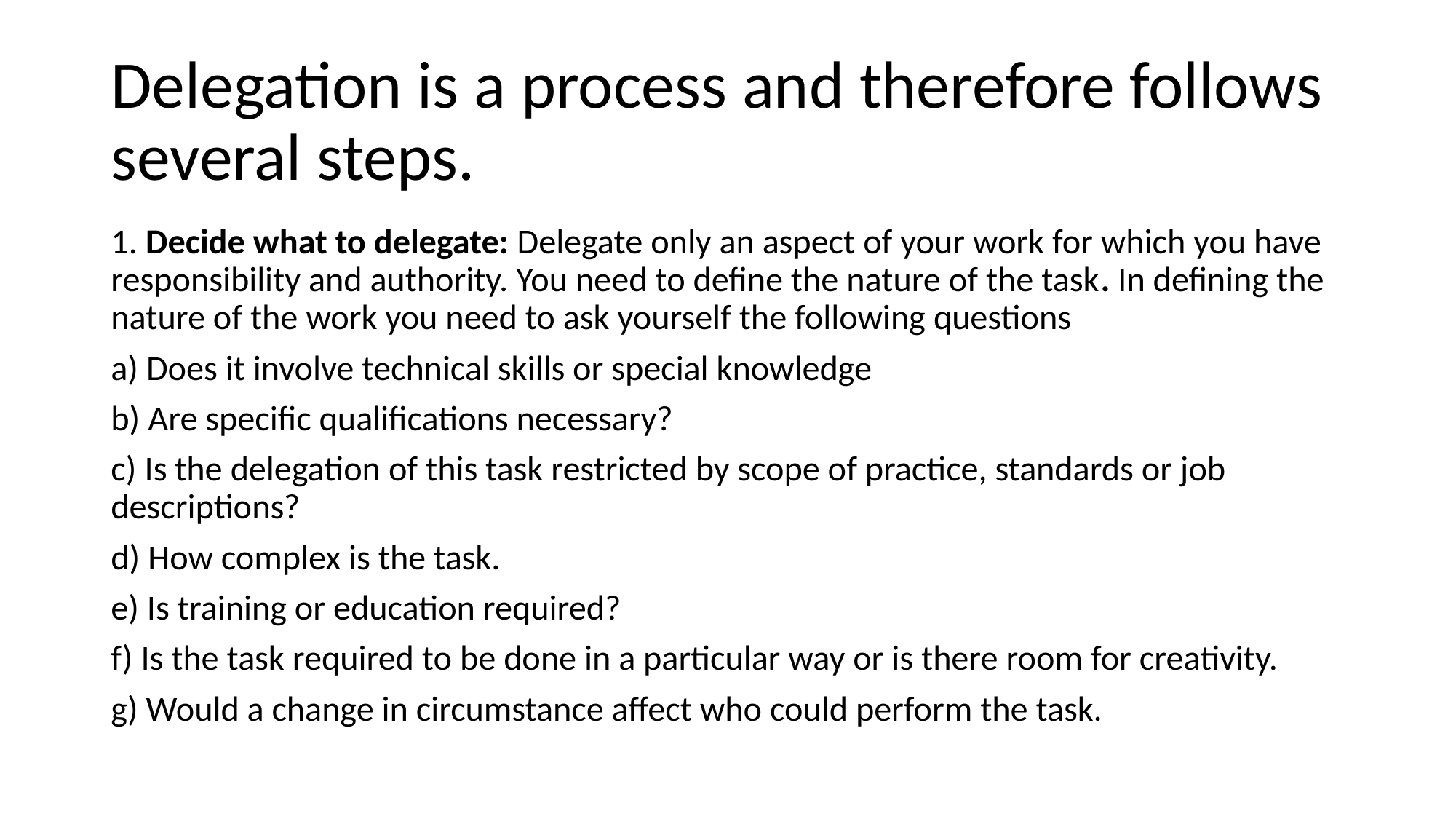

# Delegation is a process and therefore follows several steps.
1. Decide what to delegate: Delegate only an aspect of your work for which you have responsibility and authority. You need to define the nature of the task. In defining the nature of the work you need to ask yourself the following questions
a) Does it involve technical skills or special knowledge
b) Are specific qualifications necessary?
c) Is the delegation of this task restricted by scope of practice, standards or job descriptions?
d) How complex is the task.
e) Is training or education required?
f) Is the task required to be done in a particular way or is there room for creativity.
g) Would a change in circumstance affect who could perform the task.